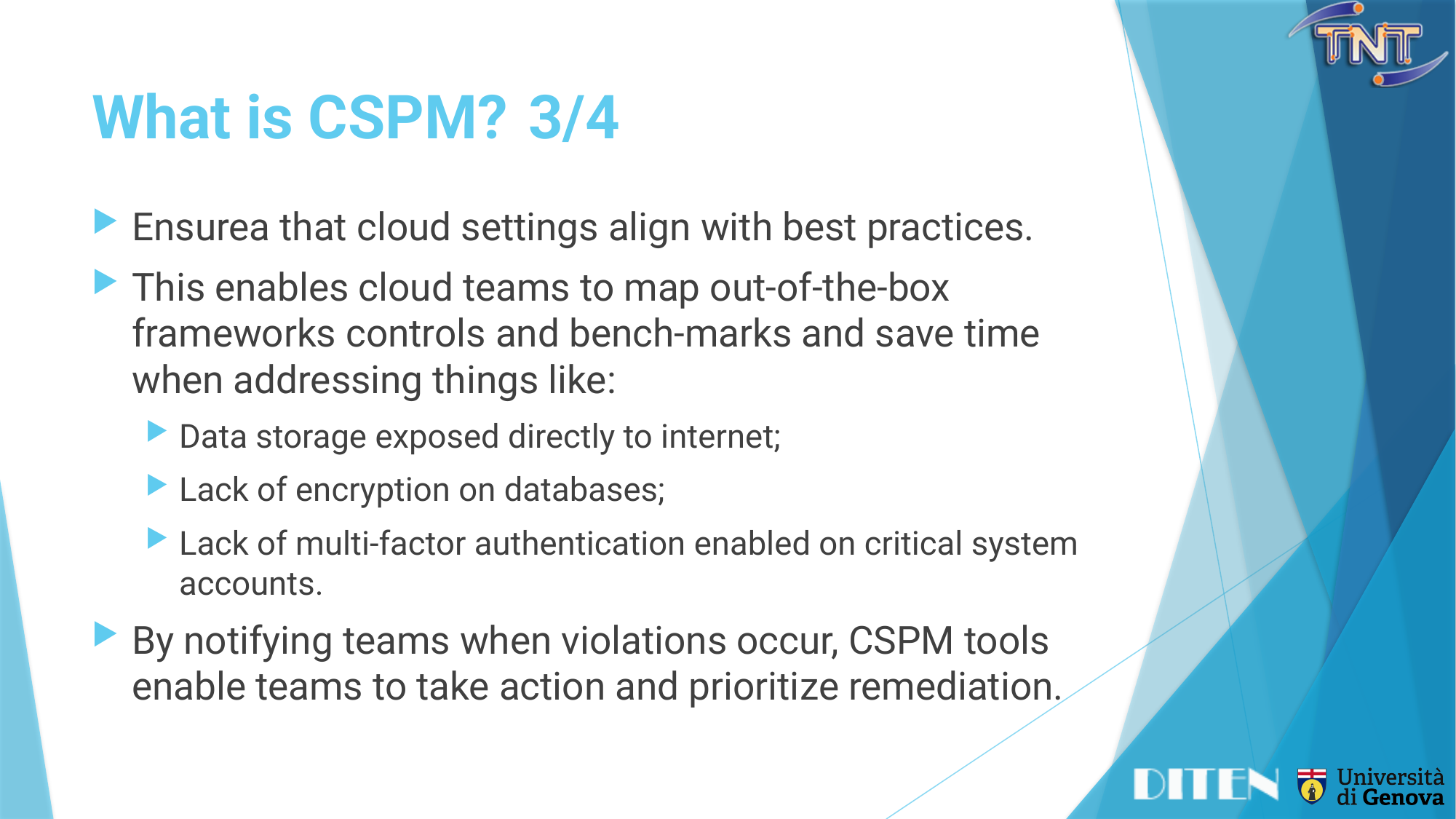

# What is CSPM?	3/4
Ensurea that cloud settings align with best practices.
This enables cloud teams to map out-of-the-box frameworks controls and bench-marks and save time when addressing things like:
Data storage exposed directly to internet;
Lack of encryption on databases;
Lack of multi-factor authentication enabled on critical system accounts.
By notifying teams when violations occur, CSPM tools enable teams to take action and prioritize remediation.